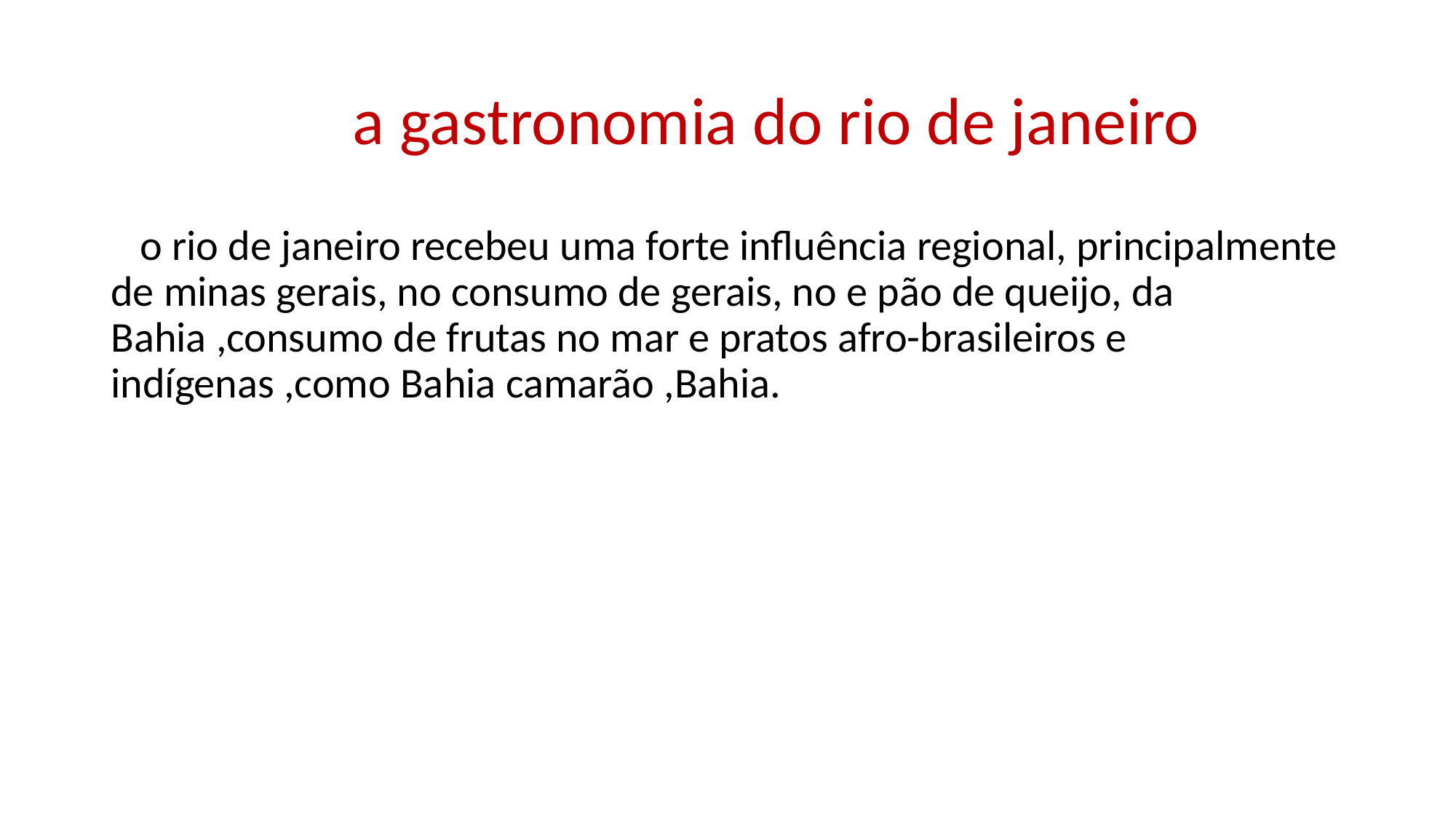

# a gastronomia do rio de janeiro
   o rio de janeiro recebeu uma forte influência regional, principalmente de minas gerais, no consumo de gerais, no e pão de queijo, da Bahia ,consumo de frutas no mar e pratos afro-brasileiros e indígenas ,como Bahia camarão ,Bahia.